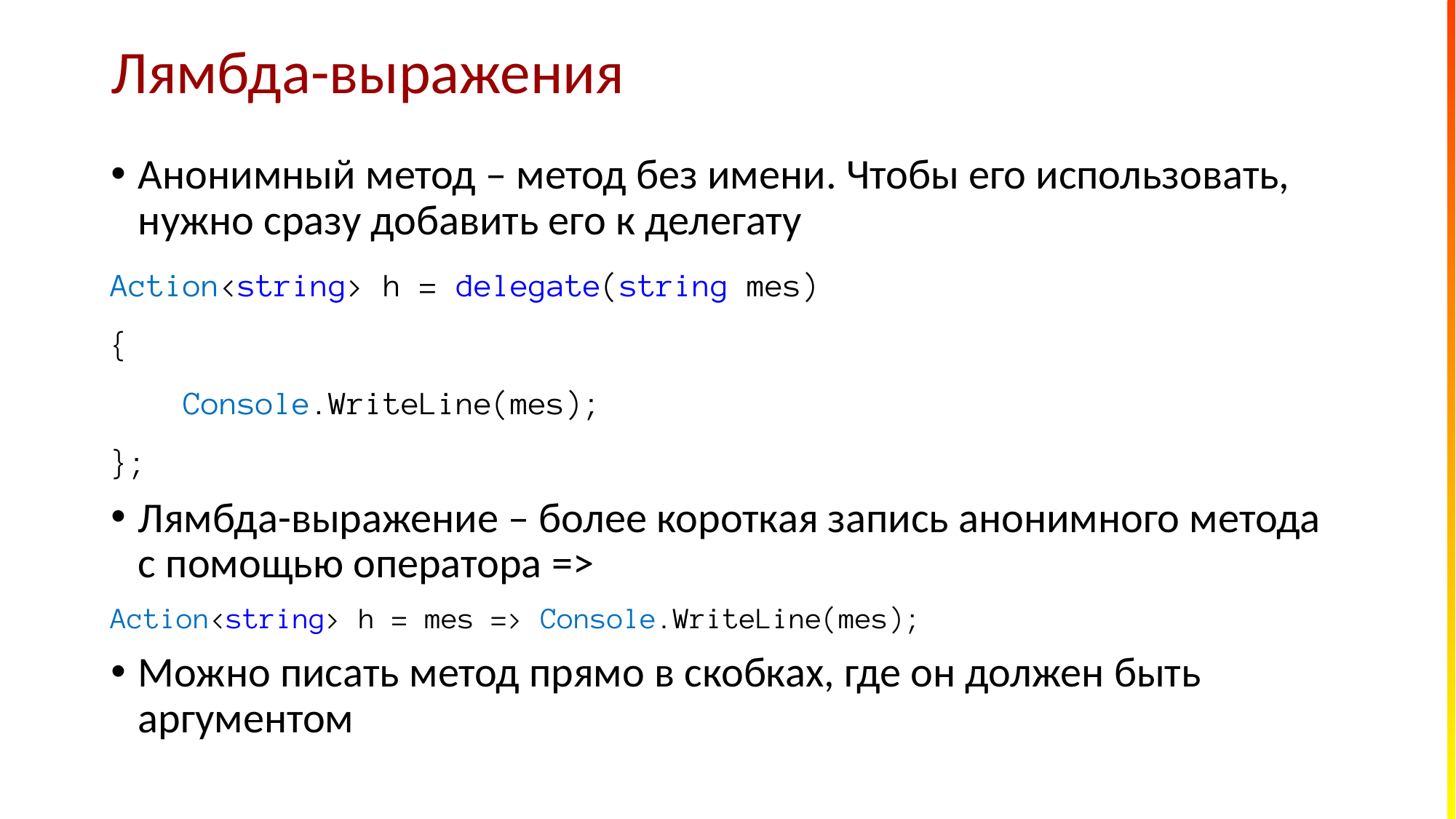

# Лямбда-выражения
Анонимный метод – метод без имени. Чтобы его использовать, нужно сразу добавить его к делегату
Action<string> h = delegate(string mes)
{
    Console.WriteLine(mes);
};
Лямбда-выражение – более короткая запись анонимного метода с помощью оператора =>
Action<string> h = mes => Console.WriteLine(mes);
Можно писать метод прямо в скобках, где он должен быть аргументом